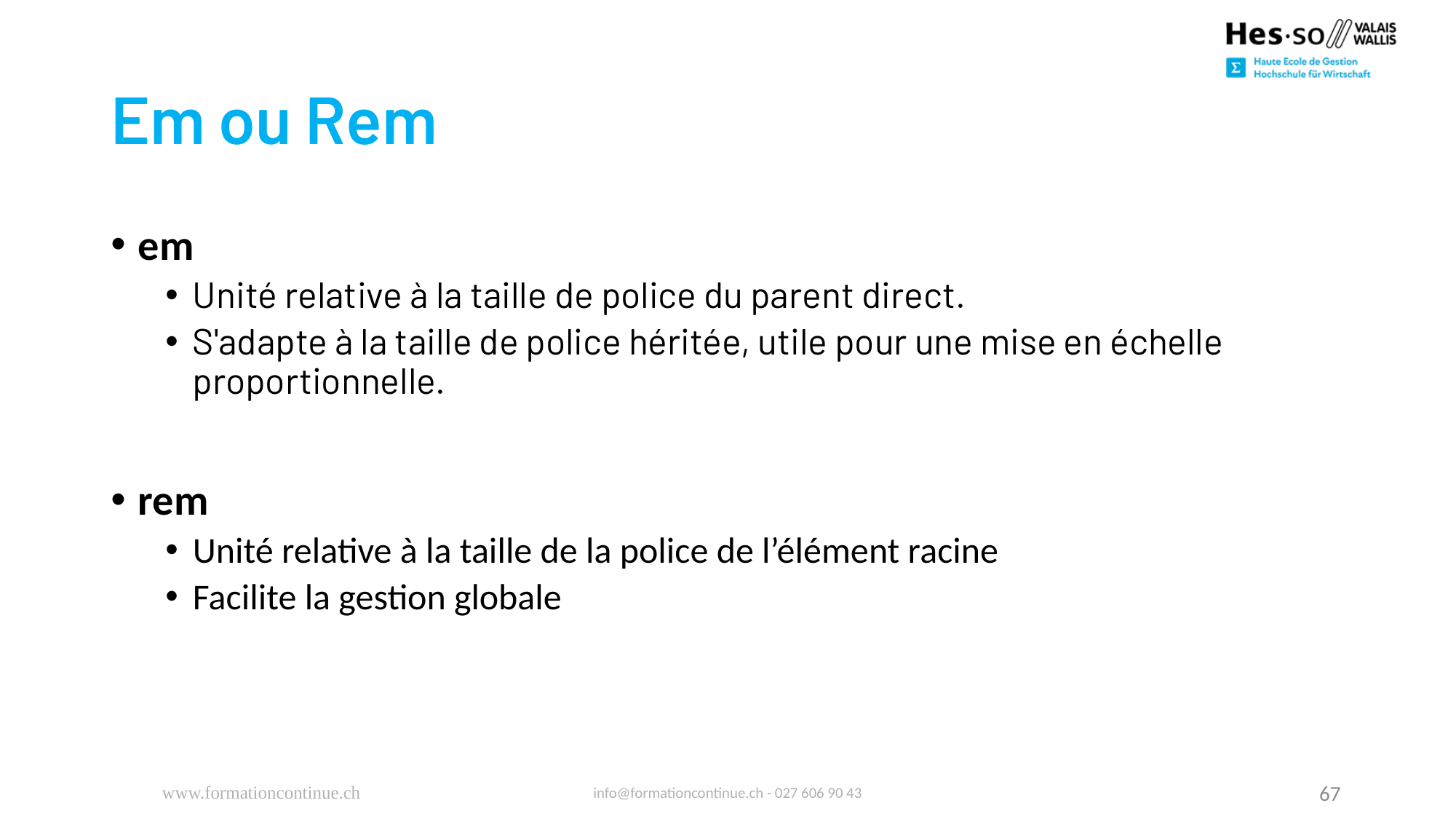

# Em ou Rem
em
Unité relative à la taille de police du parent direct.
S'adapte à la taille de police héritée, utile pour une mise en échelle proportionnelle.

rem
Unité relative à la taille de la police de l’élément racine
Facilite la gestion globale
www.formationcontinue.ch
info@formationcontinue.ch - 027 606 90 43
67